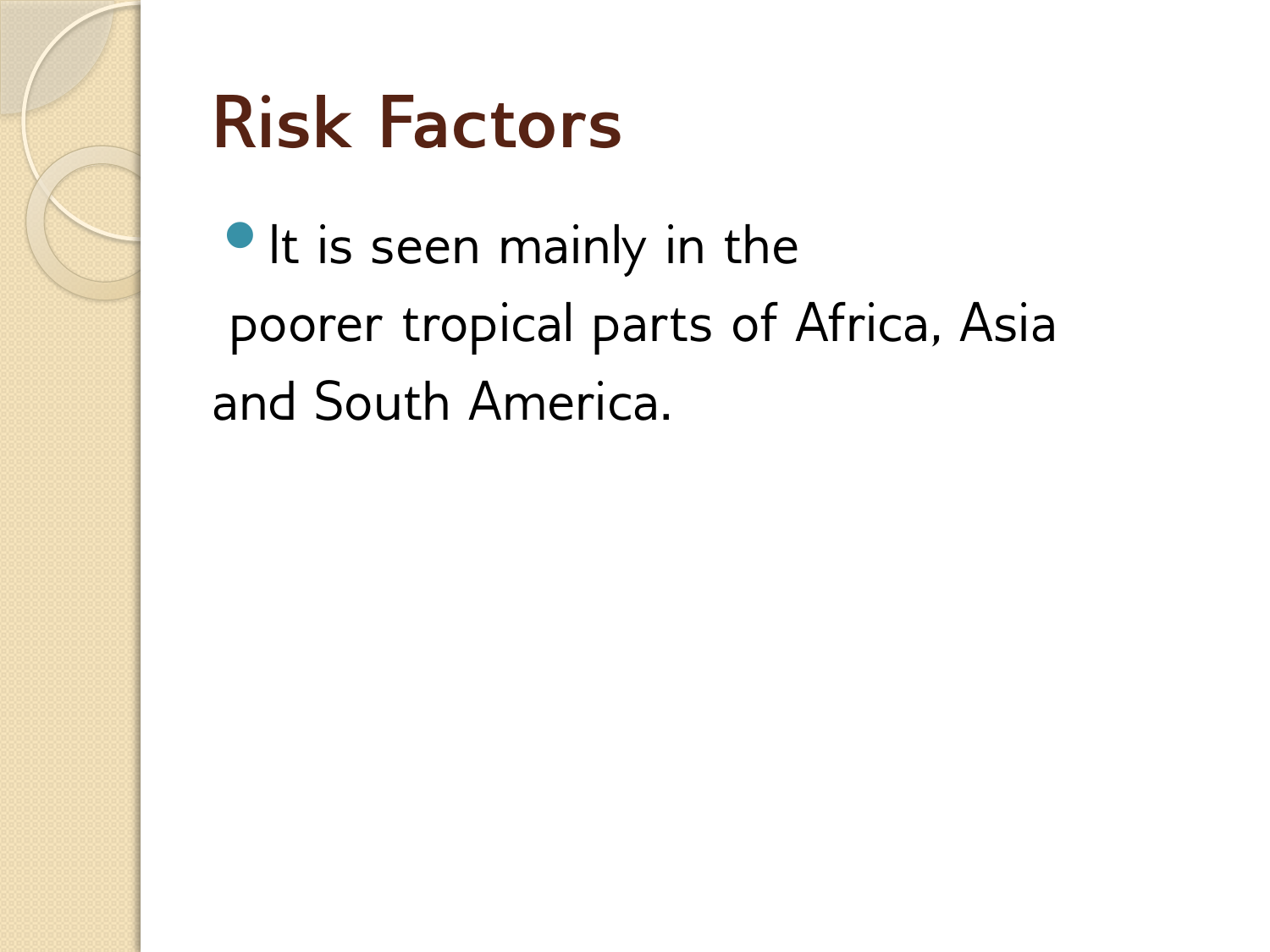

# Risk Factors
It is seen mainly in the
 poorer tropical parts of Africa, Asia
and South America.